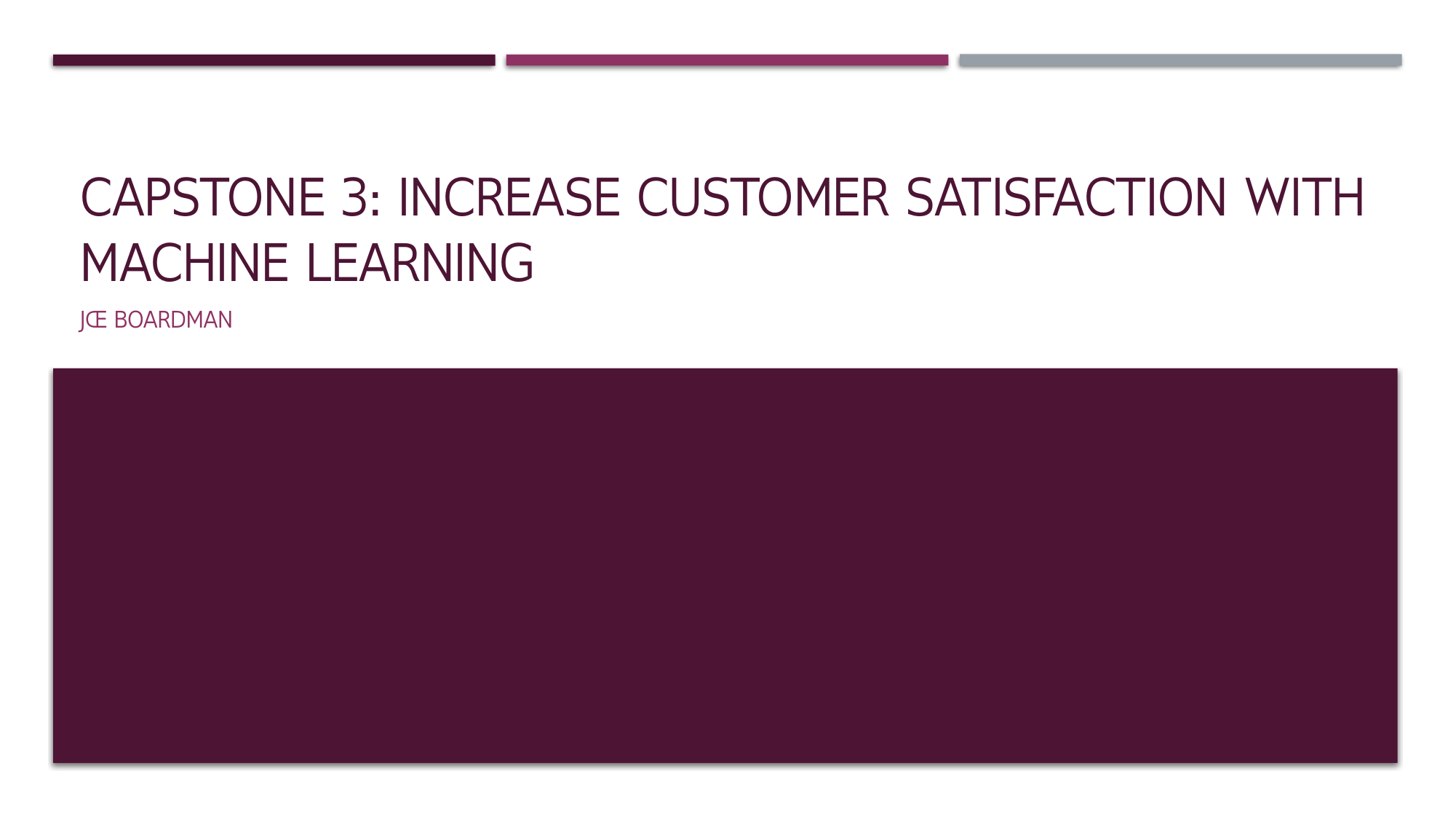

# Capstone 3: Increase Customer Satisfaction with Machine learning
Joe Boardman